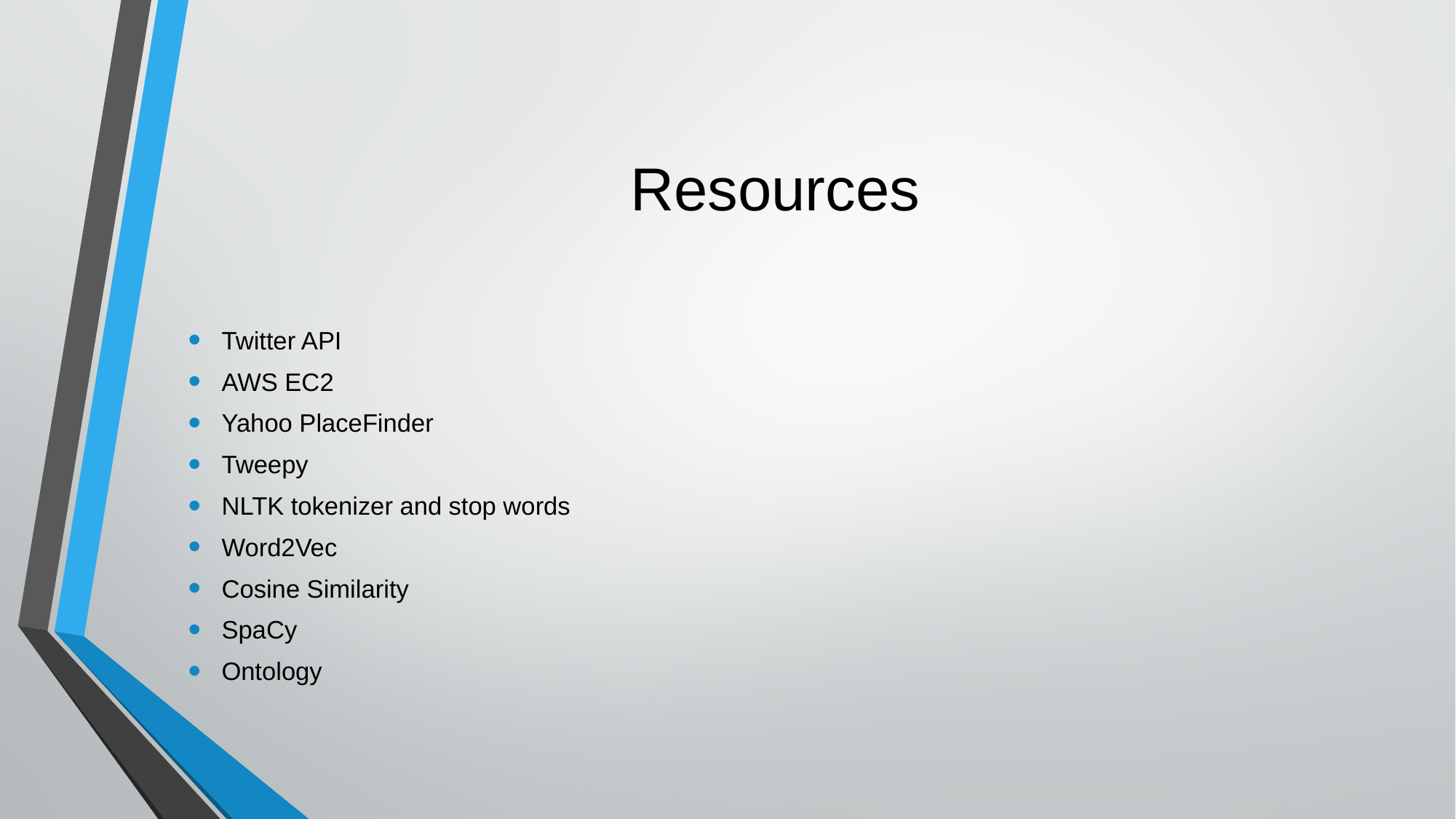

# Resources
Twitter API
AWS EC2
Yahoo PlaceFinder
Tweepy
NLTK tokenizer and stop words
Word2Vec
Cosine Similarity
SpaCy
Ontology